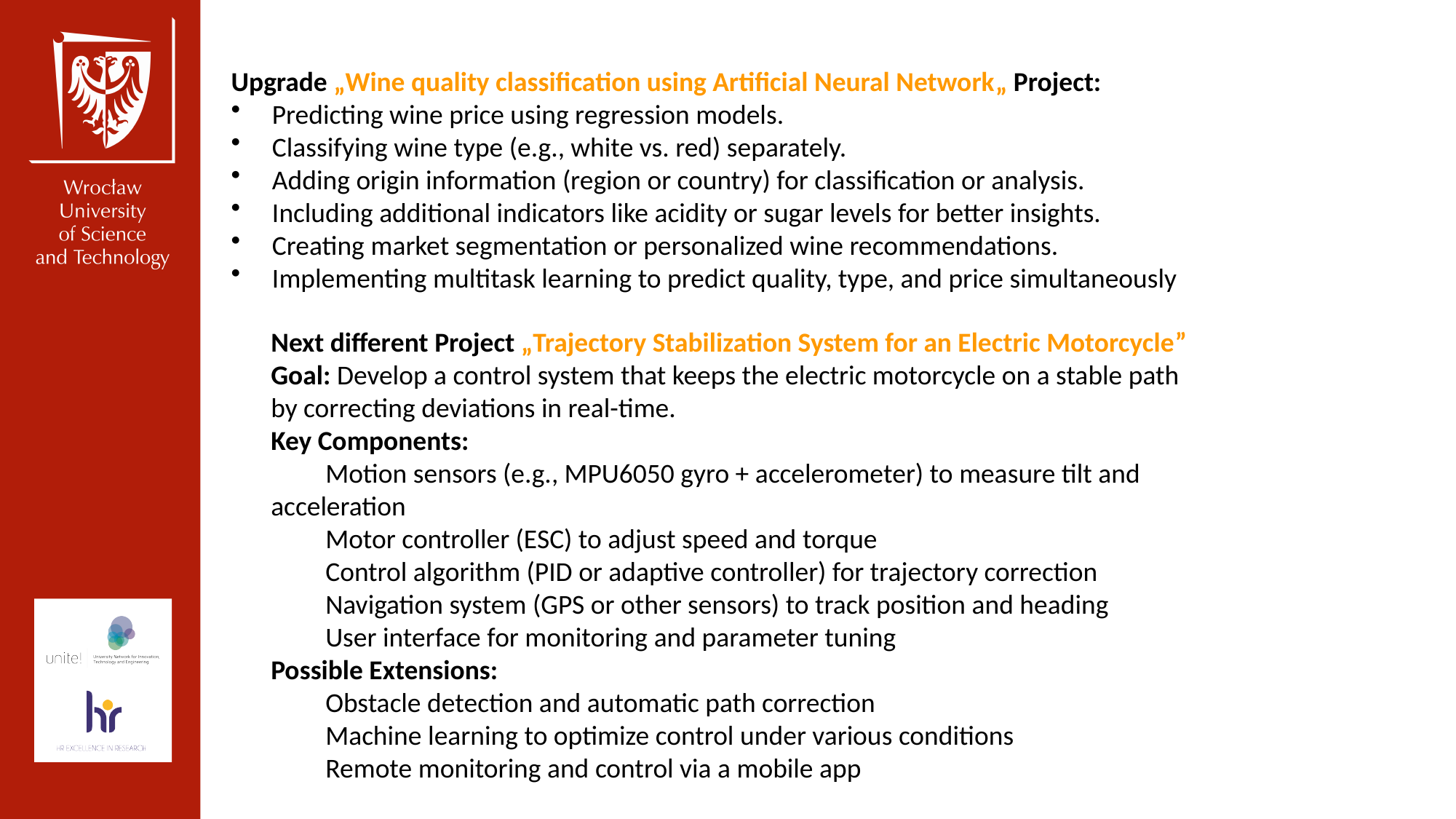

Upgrade „Wine quality classification using Artificial Neural Network„ Project:
Predicting wine price using regression models.
Classifying wine type (e.g., white vs. red) separately.
Adding origin information (region or country) for classification or analysis.
Including additional indicators like acidity or sugar levels for better insights.
Creating market segmentation or personalized wine recommendations.
Implementing multitask learning to predict quality, type, and price simultaneously
Next different Project „Trajectory Stabilization System for an Electric Motorcycle”
Goal: Develop a control system that keeps the electric motorcycle on a stable path
by correcting deviations in real-time.
Key Components:
Motion sensors (e.g., MPU6050 gyro + accelerometer) to measure tilt and acceleration
Motor controller (ESC) to adjust speed and torque
Control algorithm (PID or adaptive controller) for trajectory correction
Navigation system (GPS or other sensors) to track position and heading
User interface for monitoring and parameter tuning
Possible Extensions:
Obstacle detection and automatic path correction
Machine learning to optimize control under various conditions
Remote monitoring and control via a mobile app